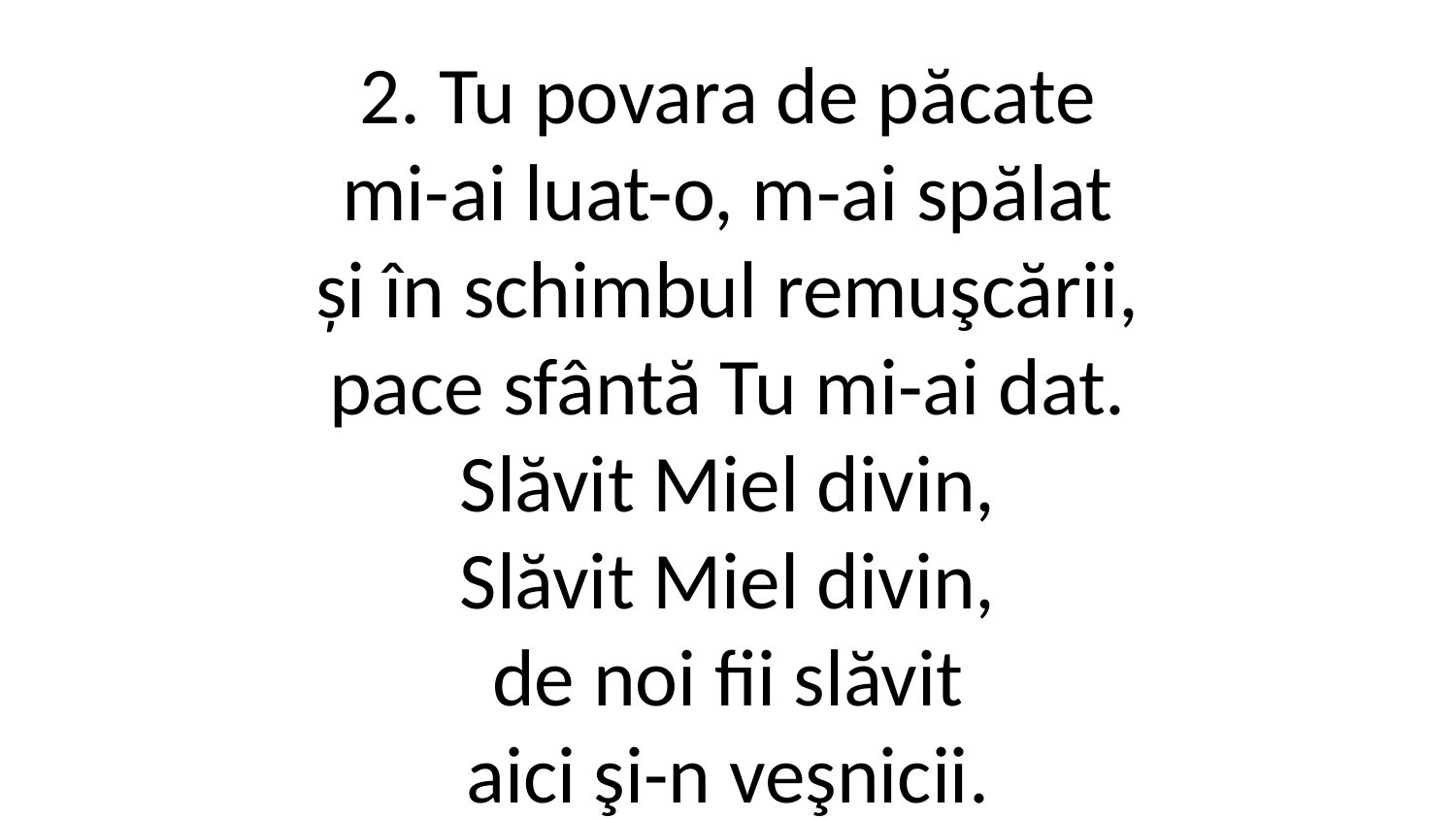

2. Tu povara de păcate
mi-ai luat-o, m-ai spălat
și în schimbul remuşcării,
pace sfântă Tu mi-ai dat.
Slăvit Miel divin,
Slăvit Miel divin,
de noi fii slăvit
aici şi-n veşnicii.